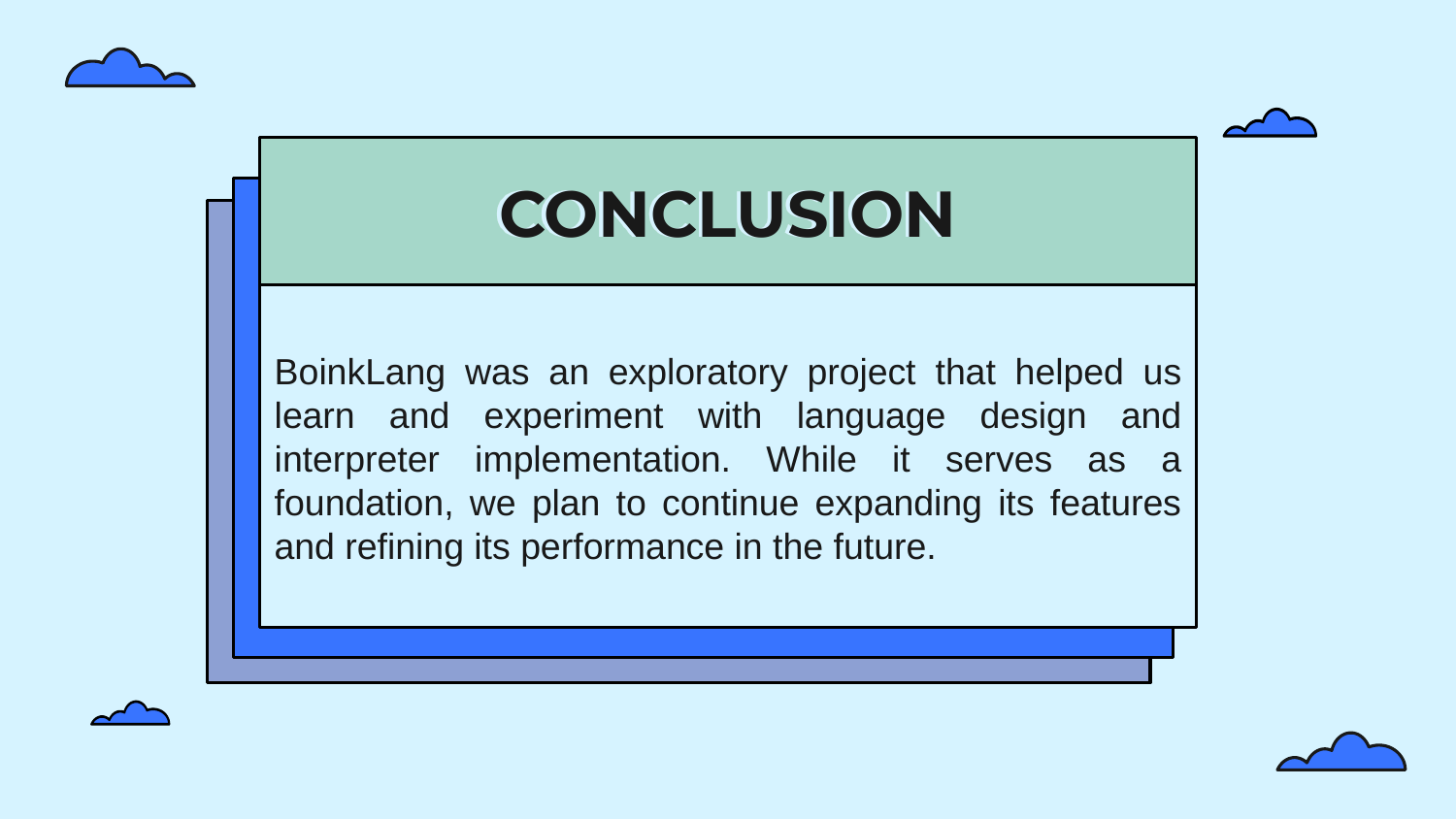

# CONCLUSION
BoinkLang was an exploratory project that helped us learn and experiment with language design and interpreter implementation. While it serves as a foundation, we plan to continue expanding its features and refining its performance in the future.